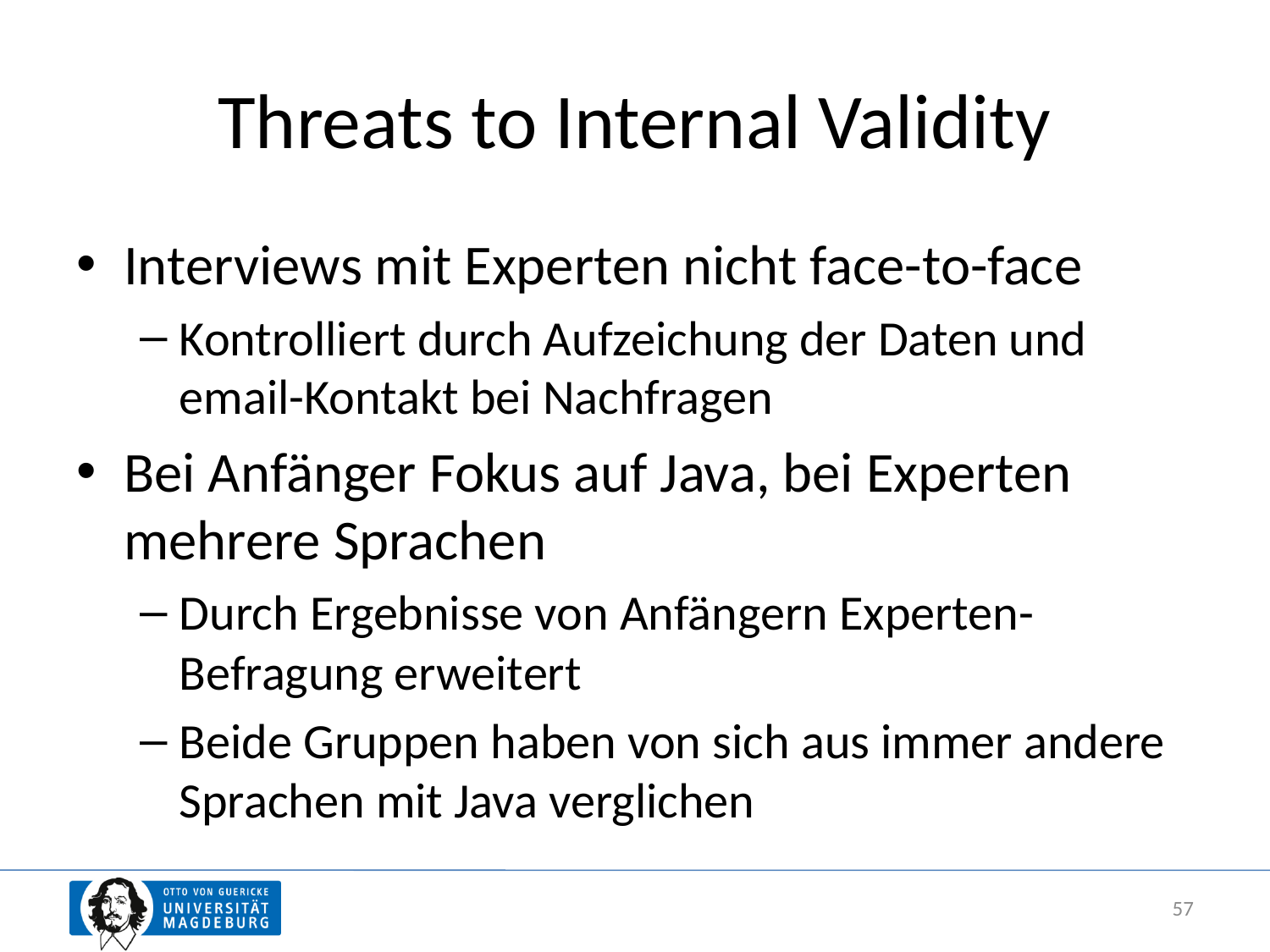

# Threats to Internal Validity
Interviews mit Experten nicht face-to-face
Kontrolliert durch Aufzeichung der Daten und email-Kontakt bei Nachfragen
Bei Anfänger Fokus auf Java, bei Experten mehrere Sprachen
Durch Ergebnisse von Anfängern Experten-Befragung erweitert
Beide Gruppen haben von sich aus immer andere Sprachen mit Java verglichen
57